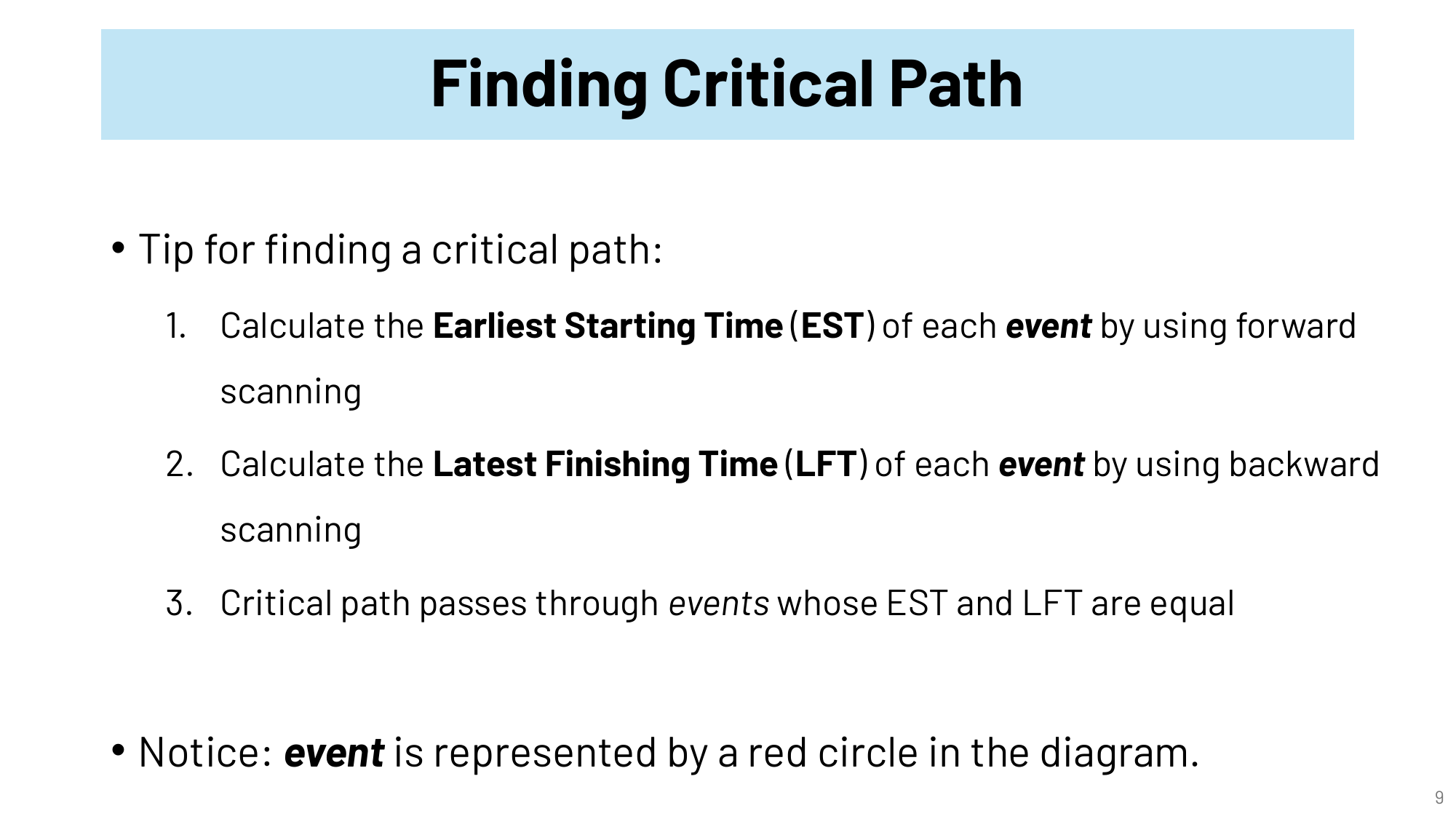

# Finding Critical Path
Tip for finding a critical path:
Calculate the Earliest Starting Time (EST) of each event by using forward scanning
Calculate the Latest Finishing Time (LFT) of each event by using backward scanning
Critical path passes through events whose EST and LFT are equal

Notice: event is represented by a red circle in the diagram.

9